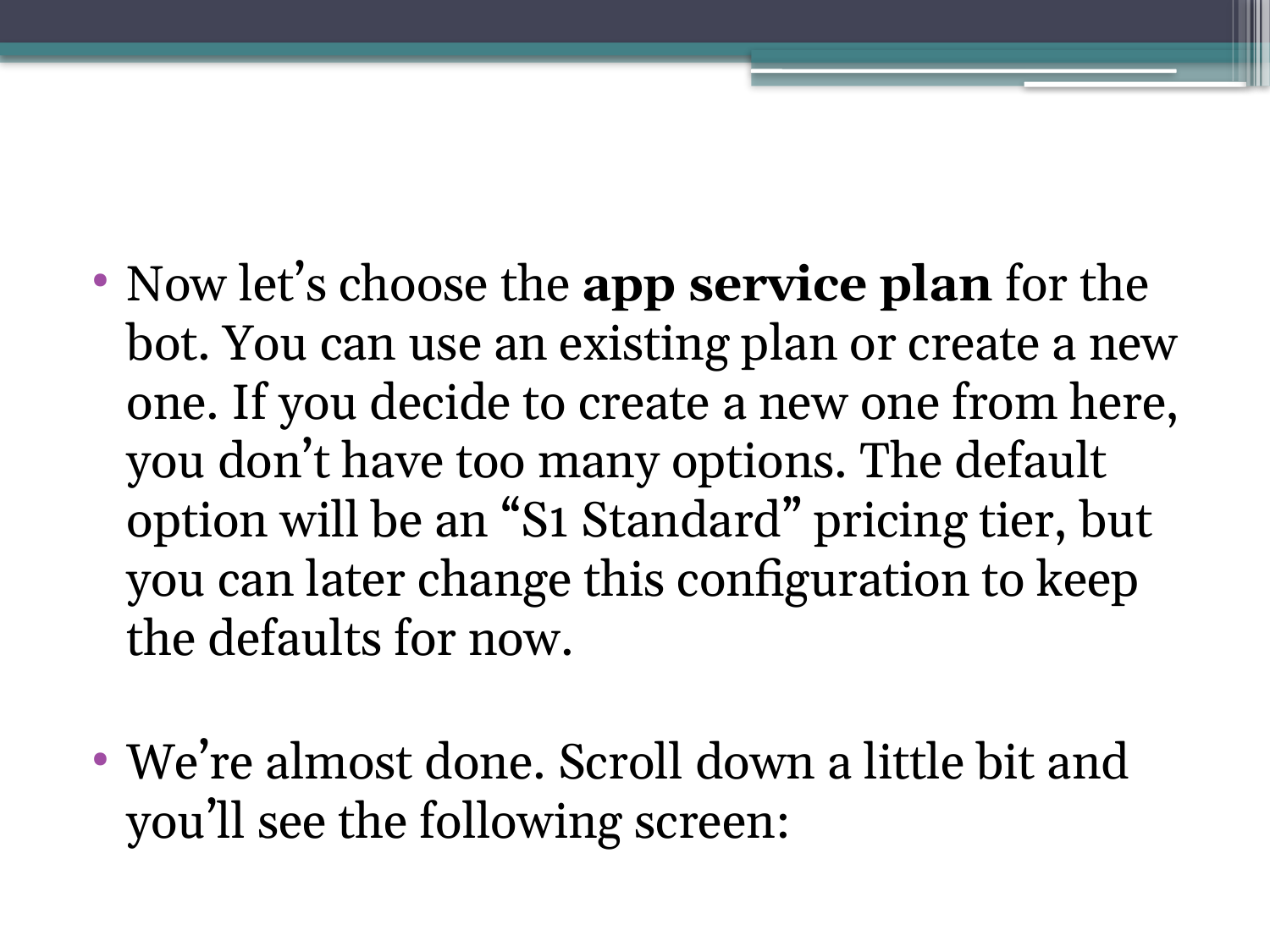

Now let’s choose the app service plan for the bot. You can use an existing plan or create a new one. If you decide to create a new one from here, you don’t have too many options. The default option will be an “S1 Standard” pricing tier, but you can later change this configuration to keep the defaults for now.
We’re almost done. Scroll down a little bit and you’ll see the following screen: